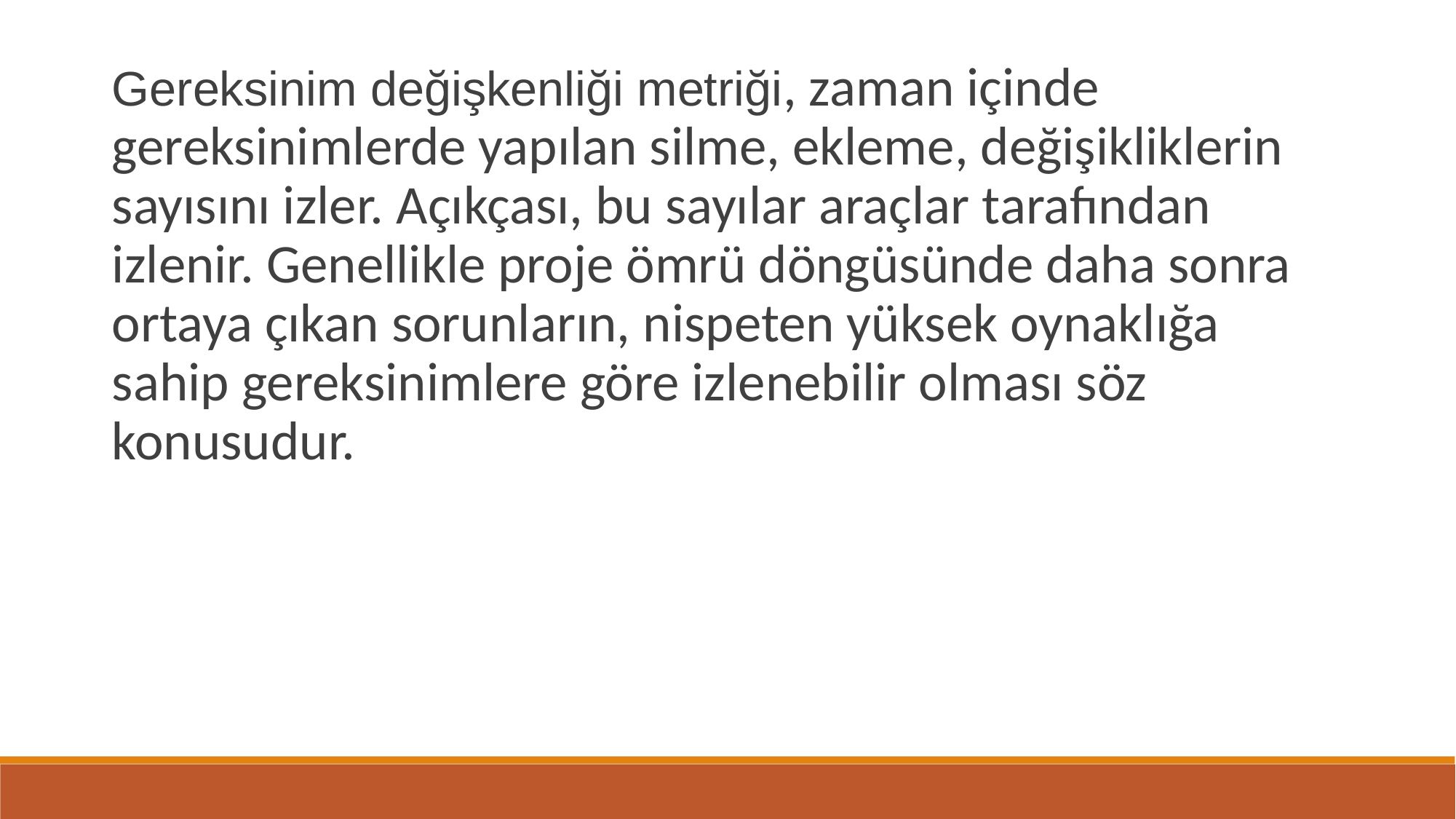

Gereksinim değişkenliği metriği, zaman içinde gereksinimlerde yapılan silme, ekleme, değişikliklerin sayısını izler. Açıkçası, bu sayılar araçlar tarafından izlenir. Genellikle proje ömrü döngüsünde daha sonra ortaya çıkan sorunların, nispeten yüksek oynaklığa sahip gereksinimlere göre izlenebilir olması söz konusudur.